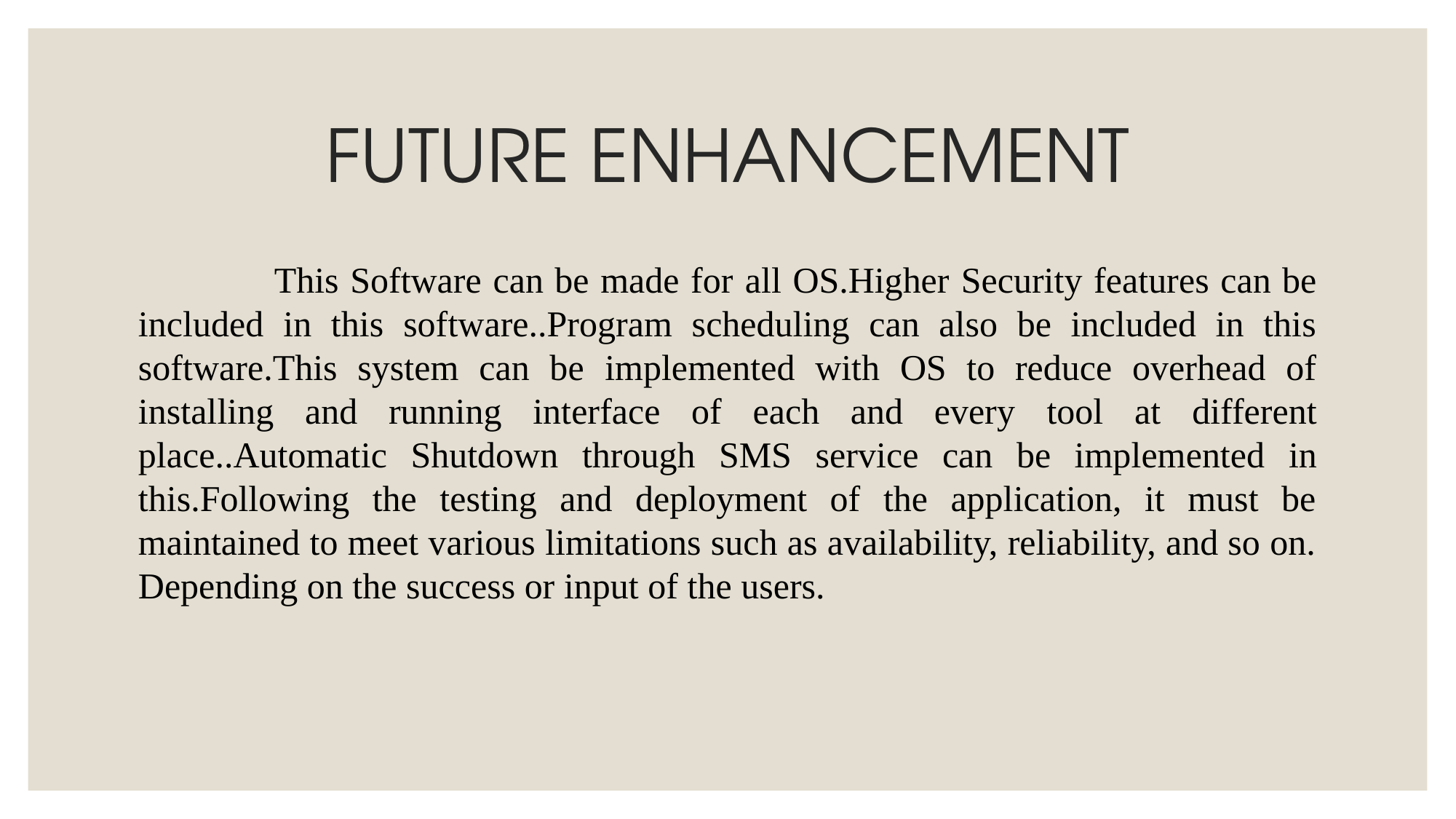

# FUTURE ENHANCEMENT
            This Software can be made for all OS.Higher Security features can be included in this software..Program scheduling can also be included in this software.This system can be implemented with OS to reduce overhead of installing and running interface of each and every tool at different place..Automatic Shutdown through SMS service can be implemented in this.Following the testing and deployment of the application, it must be maintained to meet various limitations such as availability, reliability, and so on. Depending on the success or input of the users.